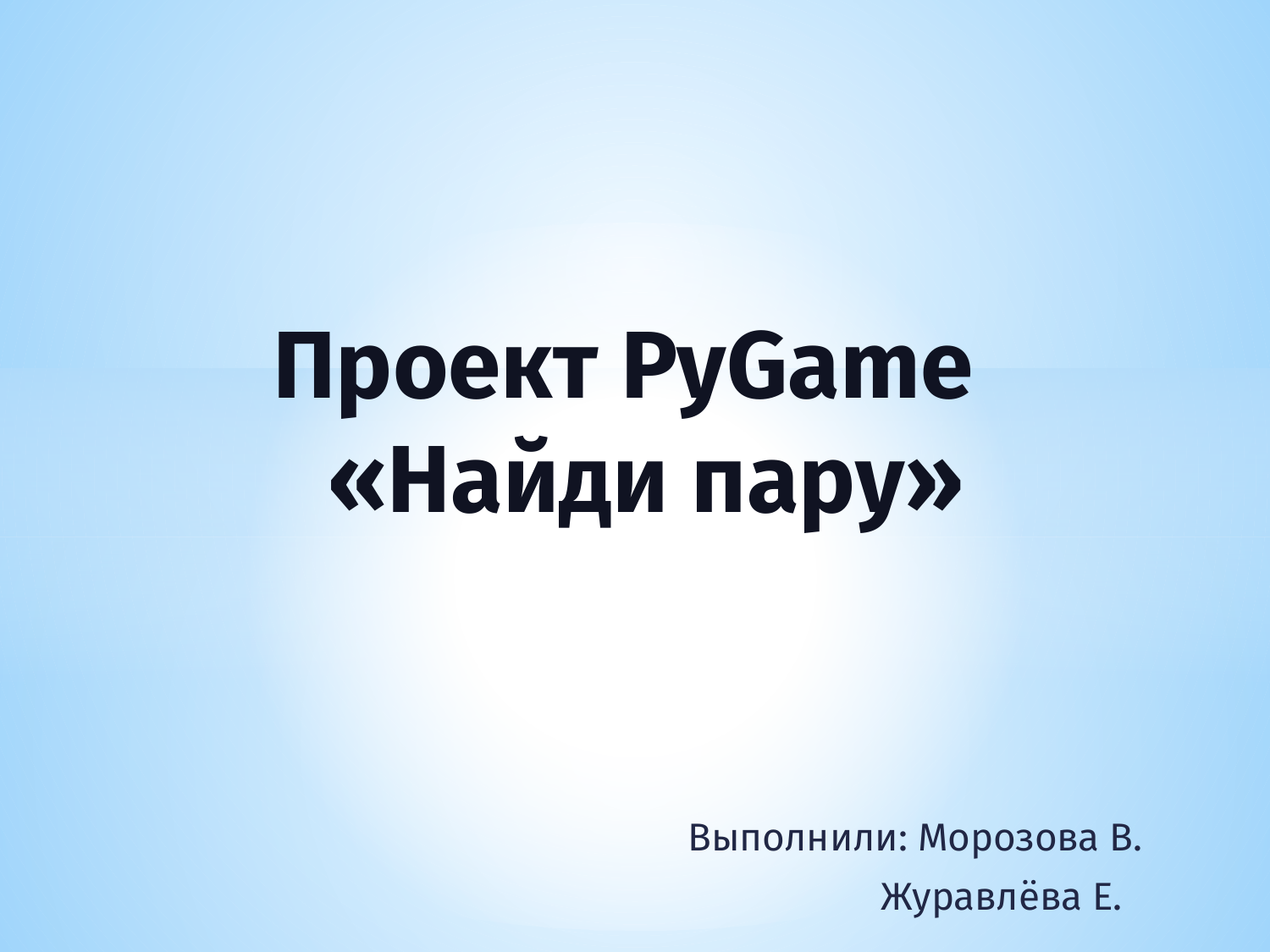

# Проект PyGame   «Найди пару»
Выполнили: Морозова В.
                   Журавлёва Е.